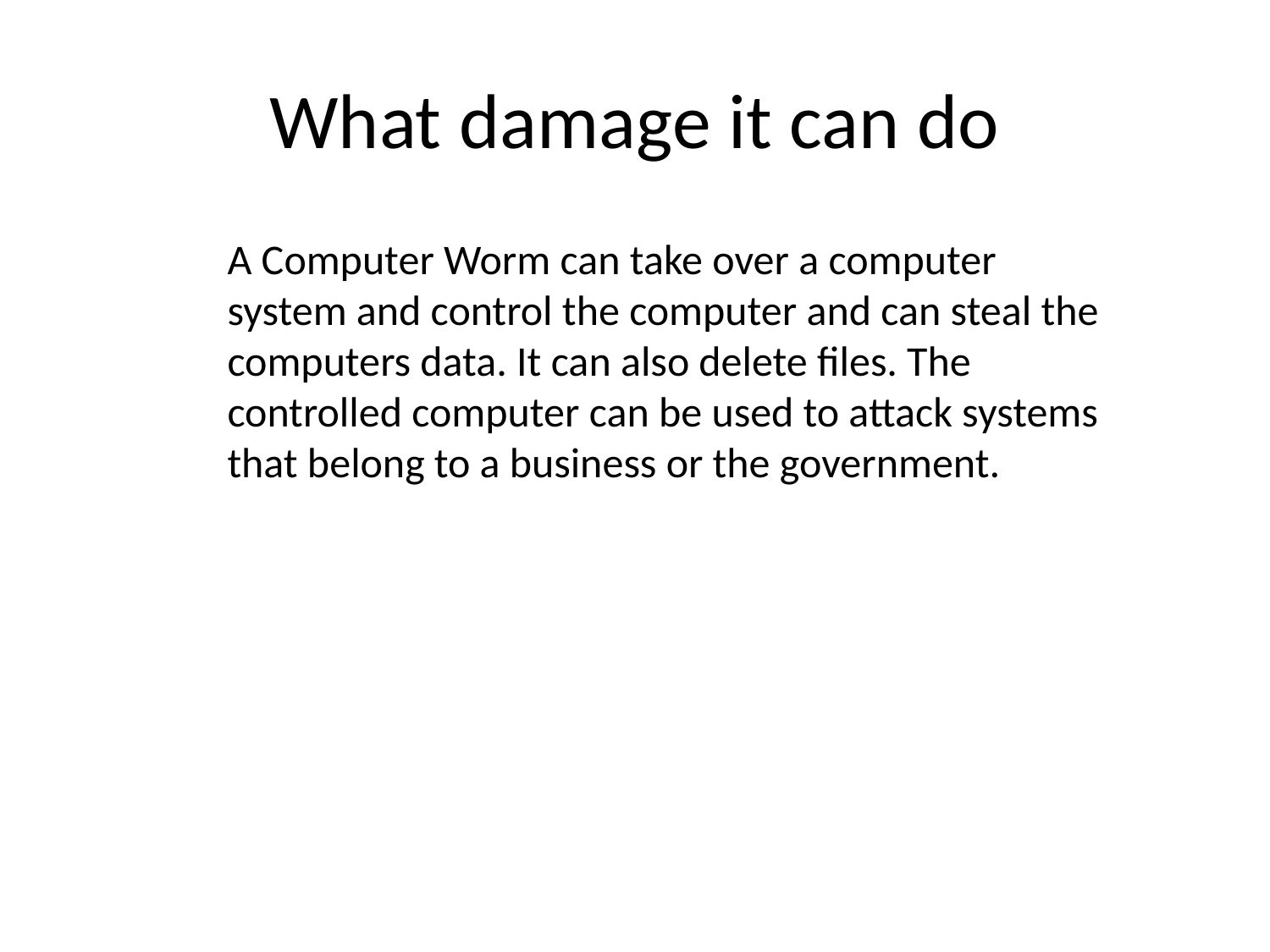

# What damage it can do
A Computer Worm can take over a computer system and control the computer and can steal the computers data. It can also delete files. The controlled computer can be used to attack systems that belong to a business or the government.